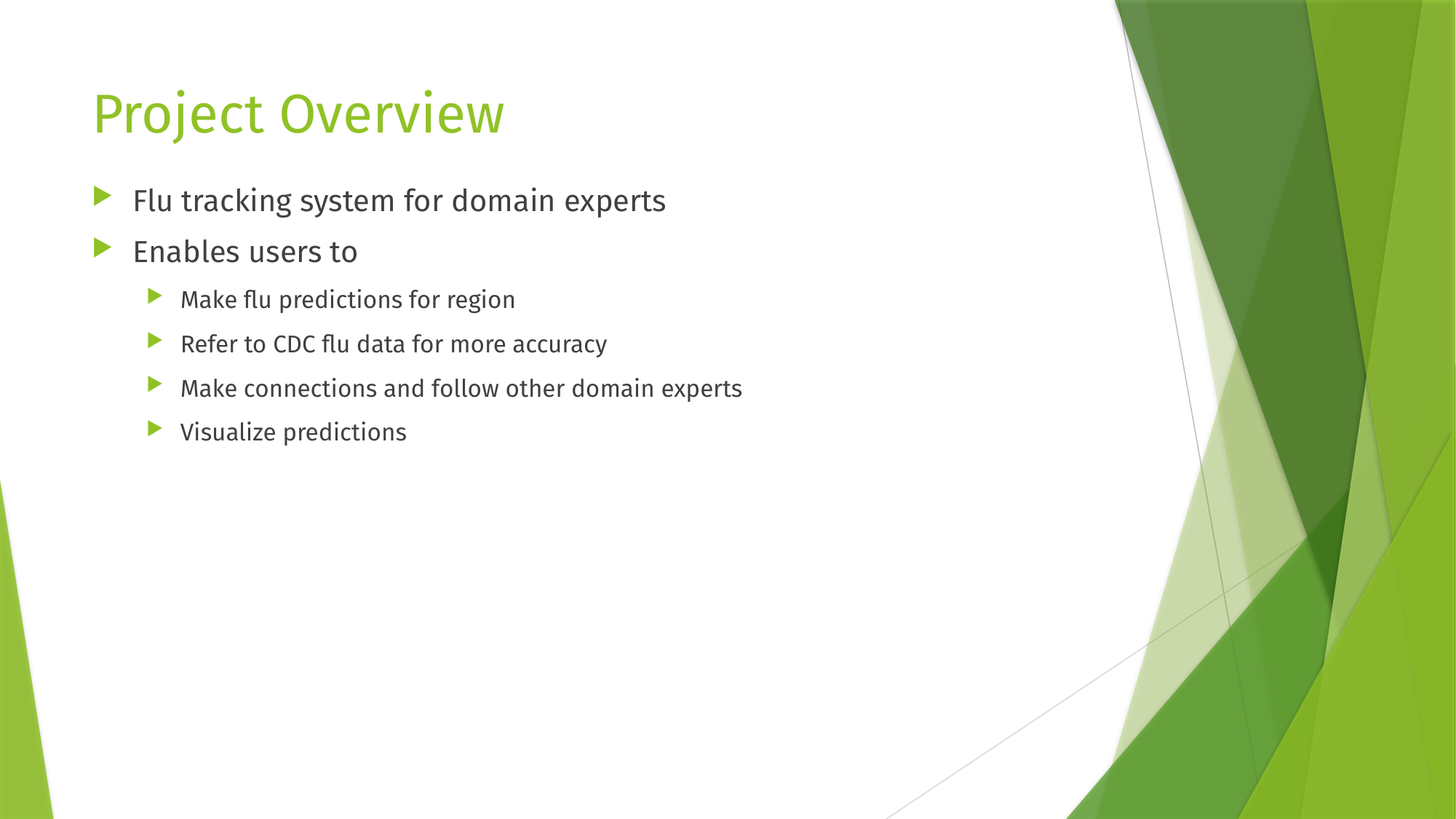

# Project Overview
Flu tracking system for domain experts
Enables users to
Make flu predictions for region
Refer to CDC flu data for more accuracy
Make connections and follow other domain experts
Visualize predictions